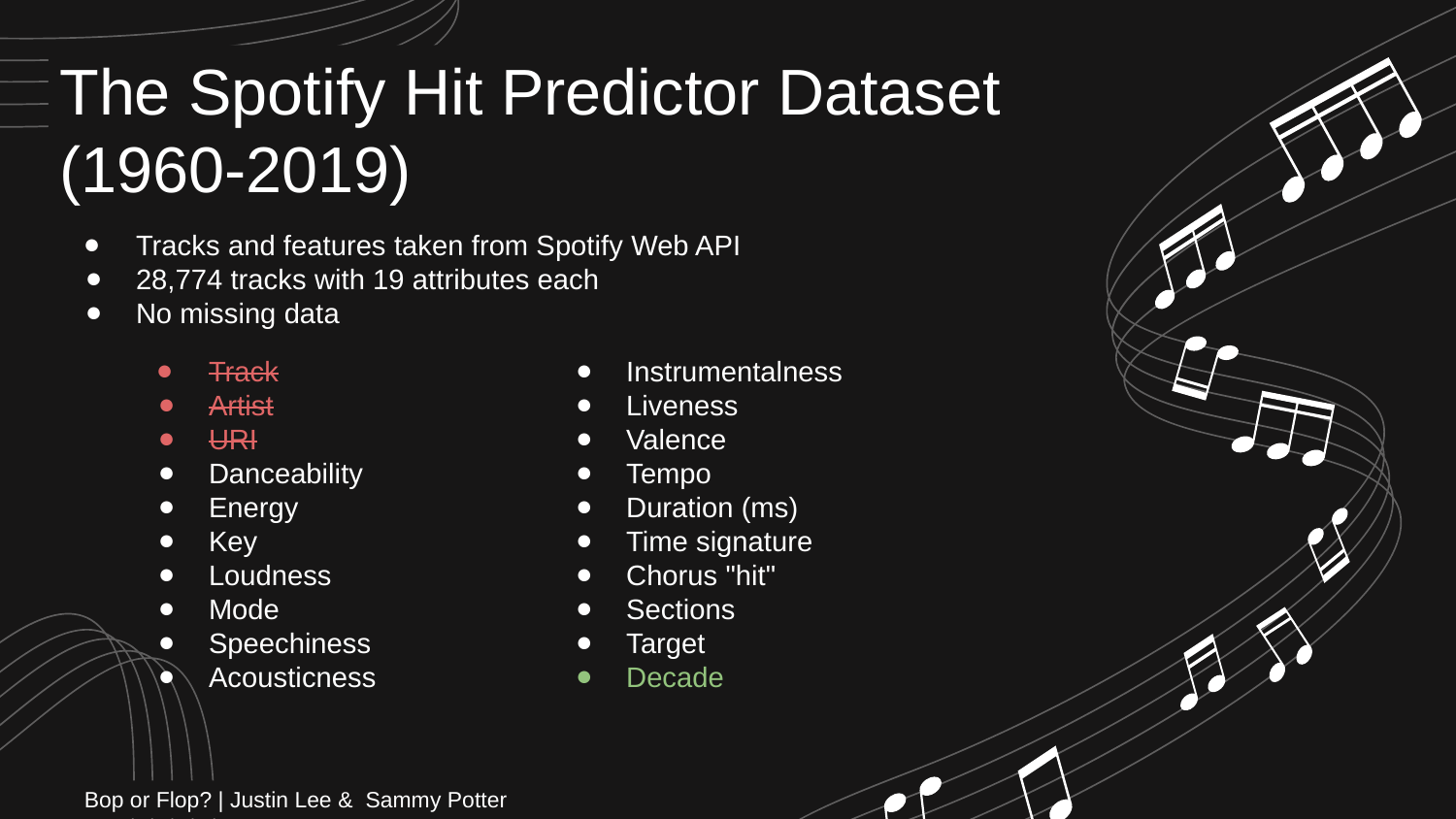

The Spotify Hit Predictor Dataset (1960-2019)

Tracks and features taken from Spotify Web API
28,774 tracks with 19 attributes each
No missing data

Track
Artist
URI
Danceability
Energy
Key
Loudness
Mode
Speechiness
Acousticness

Instrumentalness
Liveness
Valence
Tempo
Duration (ms)
Time signature
Chorus "hit"
Sections
Target
Decade

Bop or Flop? | Justin Lee &  Sammy Potter